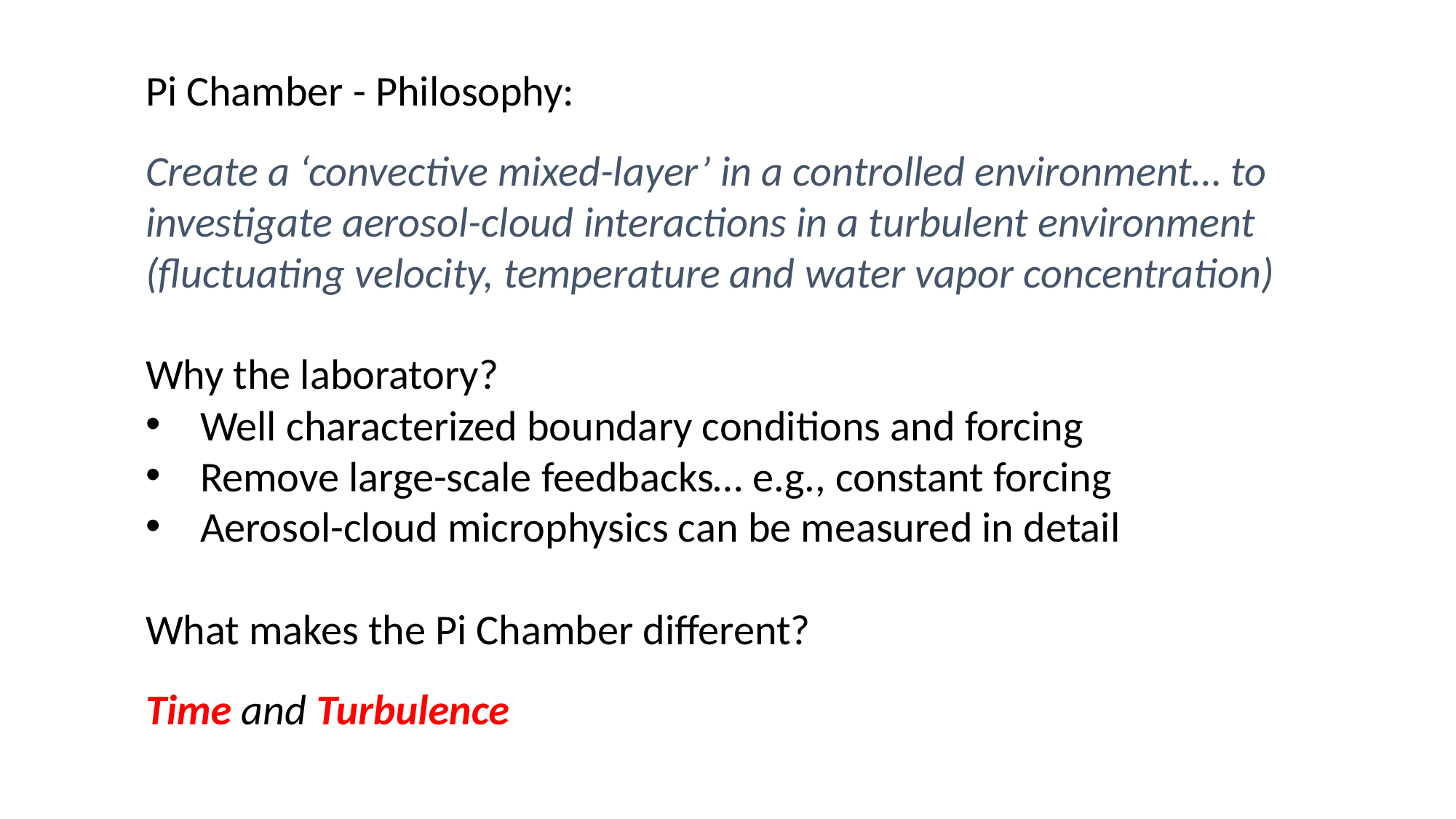

Pi Chamber - Philosophy:

Create a ‘convective mixed-layer’ in a controlled environment… to investigate aerosol-cloud interactions in a turbulent environment (fluctuating velocity, temperature and water vapor concentration)

Why the laboratory?
Well characterized boundary conditions and forcing
Remove large-scale feedbacks… e.g., constant forcing
Aerosol-cloud microphysics can be measured in detail

What makes the Pi Chamber different?

Time and Turbulence